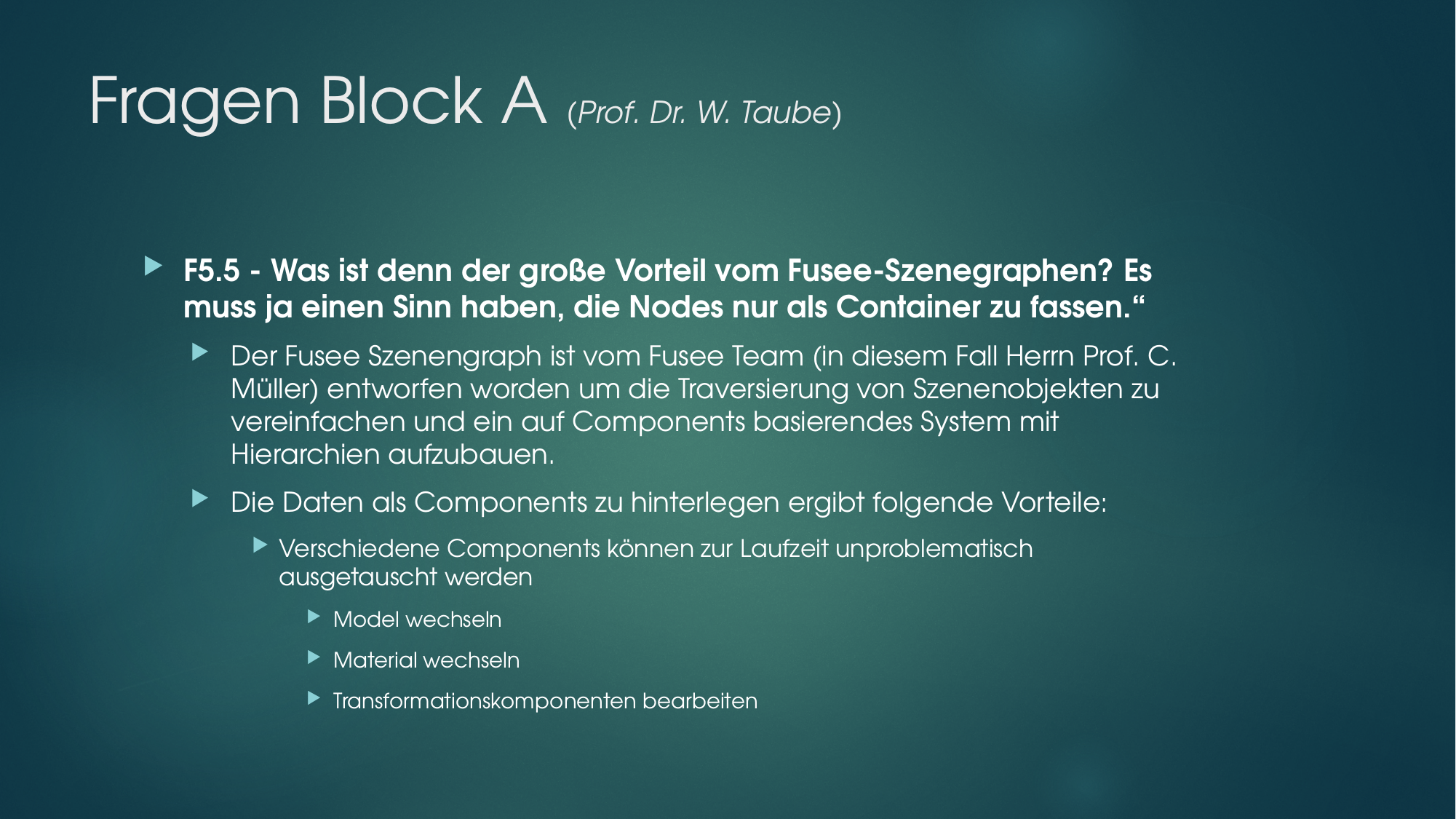

# Fragen Block A (Prof. Dr. W. Taube)
F5.5 - Was ist denn der große Vorteil vom Fusee‐Szenegraphen? Es muss ja einen Sinn haben, die Nodes nur als Container zu fassen.“
Der Fusee Szenengraph ist vom Fusee Team (in diesem Fall Herrn Prof. C. Müller) entworfen worden um die Traversierung von Szenenobjekten zu vereinfachen und ein auf Components basierendes System mit Hierarchien aufzubauen.
Die Daten als Components zu hinterlegen ergibt folgende Vorteile:
Verschiedene Components können zur Laufzeit unproblematisch ausgetauscht werden
Model wechseln
Material wechseln
Transformationskomponenten bearbeiten